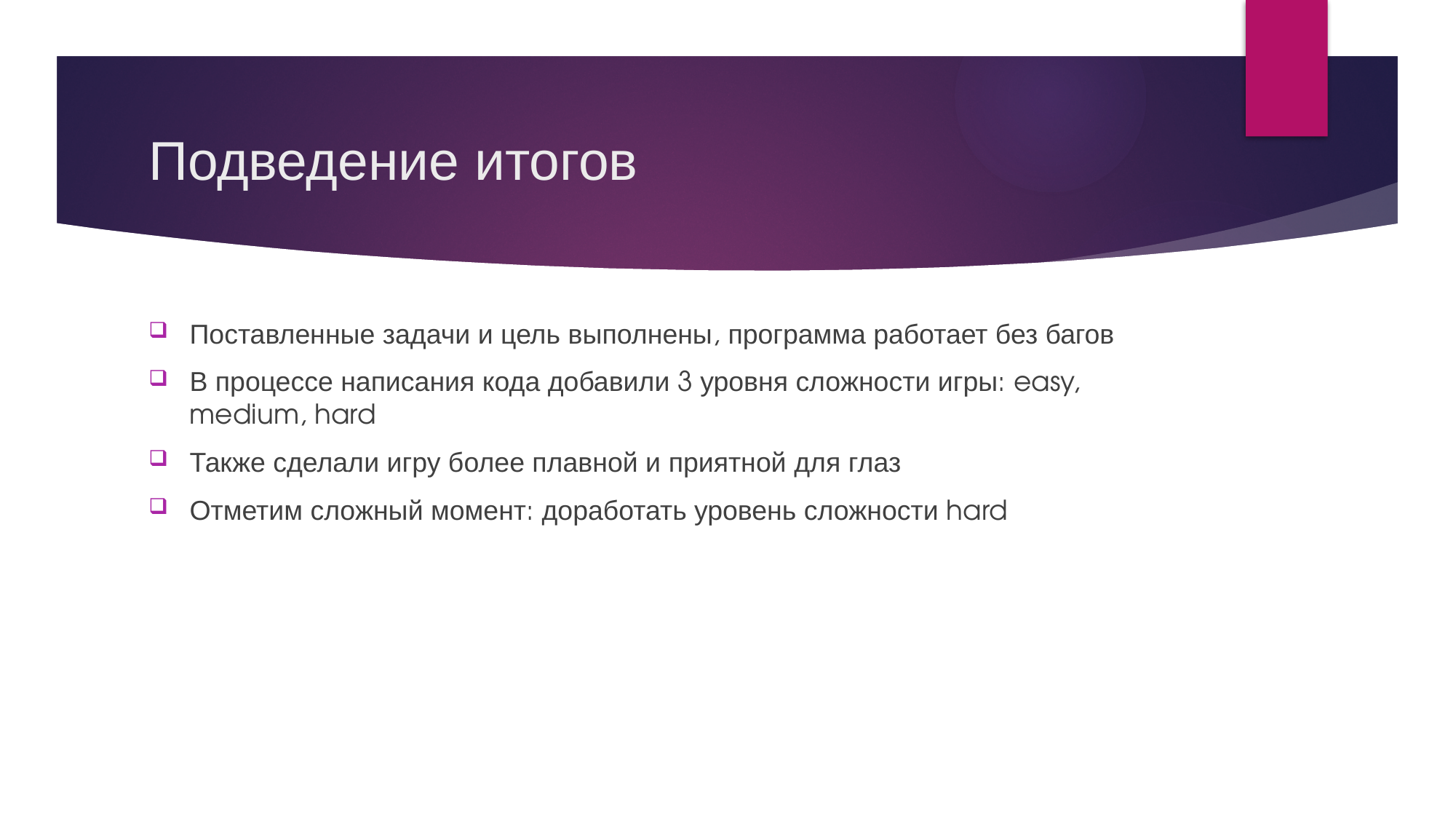

# Подведение итогов
Поставленные задачи и цель выполнены, программа работает без багов
В процессе написания кода добавили 3 уровня сложности игры: easy, medium, hard
Также сделали игру более плавной и приятной для глаз
Отметим сложный момент: доработать уровень сложности hard